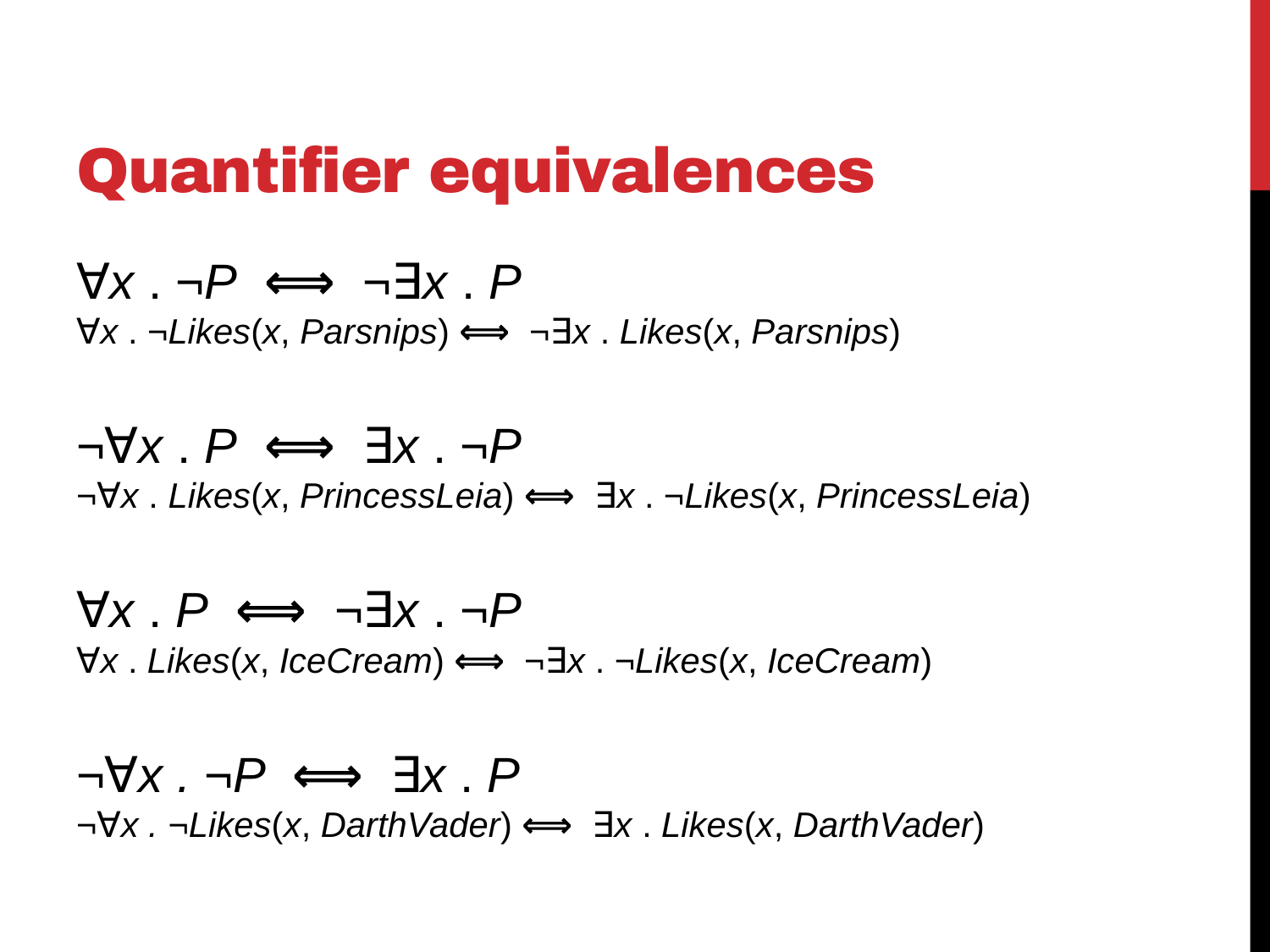

# Quantifier equivalences
∀x . ¬P  ⟺  ¬∃x . P
∀x . ¬Likes(x, Parsnips) ⟺  ¬∃x . Likes(x, Parsnips)
¬∀x . P  ⟺  ∃x . ¬P
¬∀x . Likes(x, PrincessLeia) ⟺  ∃x . ¬Likes(x, PrincessLeia)
∀x . P  ⟺  ¬∃x . ¬P
∀x . Likes(x, IceCream) ⟺  ¬∃x . ¬Likes(x, IceCream)
¬∀x . ¬P  ⟺  ∃x . P
¬∀x . ¬Likes(x, DarthVader) ⟺  ∃x . Likes(x, DarthVader)